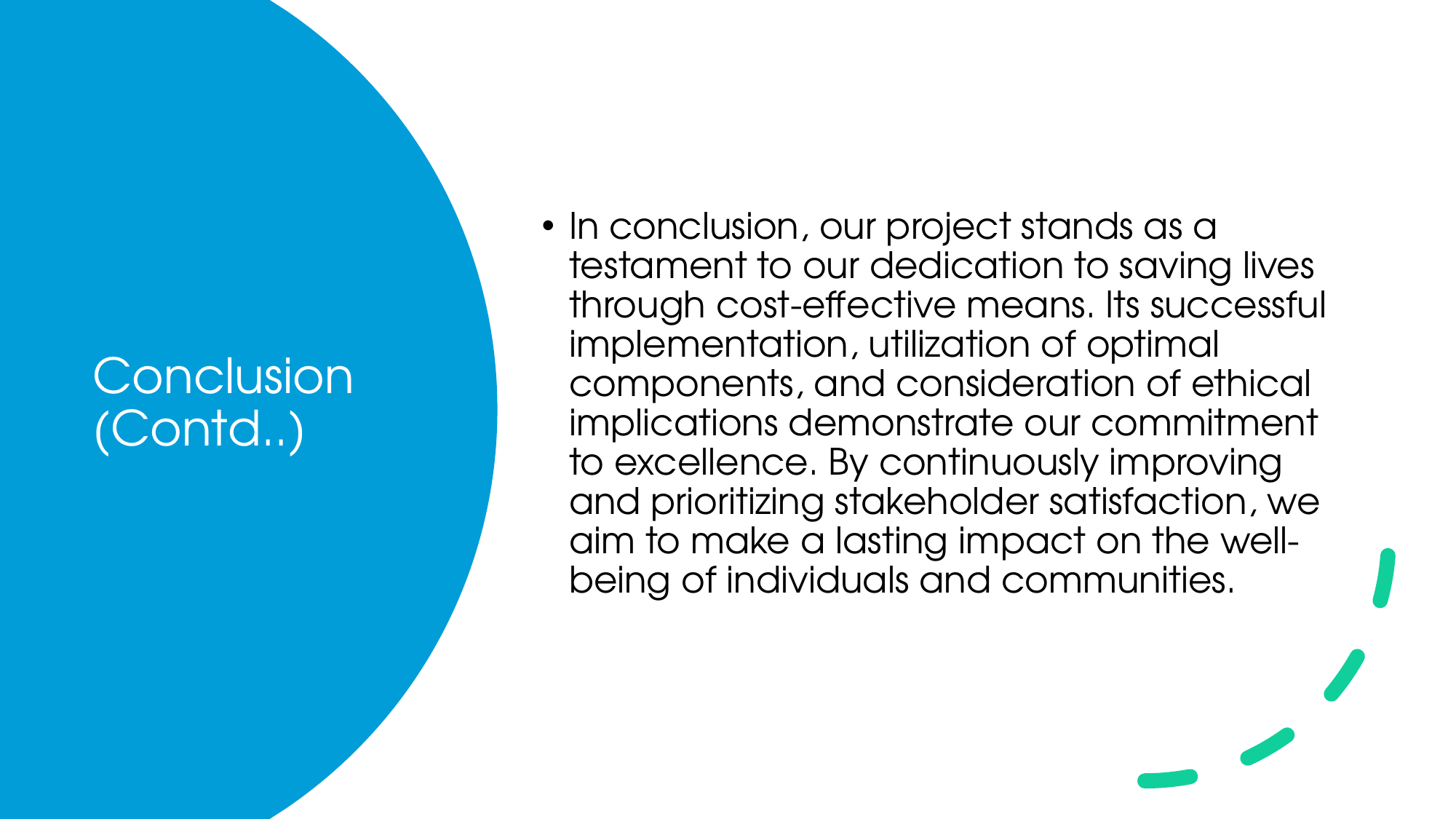

In conclusion, our project stands as a testament to our dedication to saving lives through cost-effective means. Its successful implementation, utilization of optimal components, and consideration of ethical implications demonstrate our commitment to excellence. By continuously improving and prioritizing stakeholder satisfaction, we aim to make a lasting impact on the well-being of individuals and communities.
# Conclusion (Contd..)